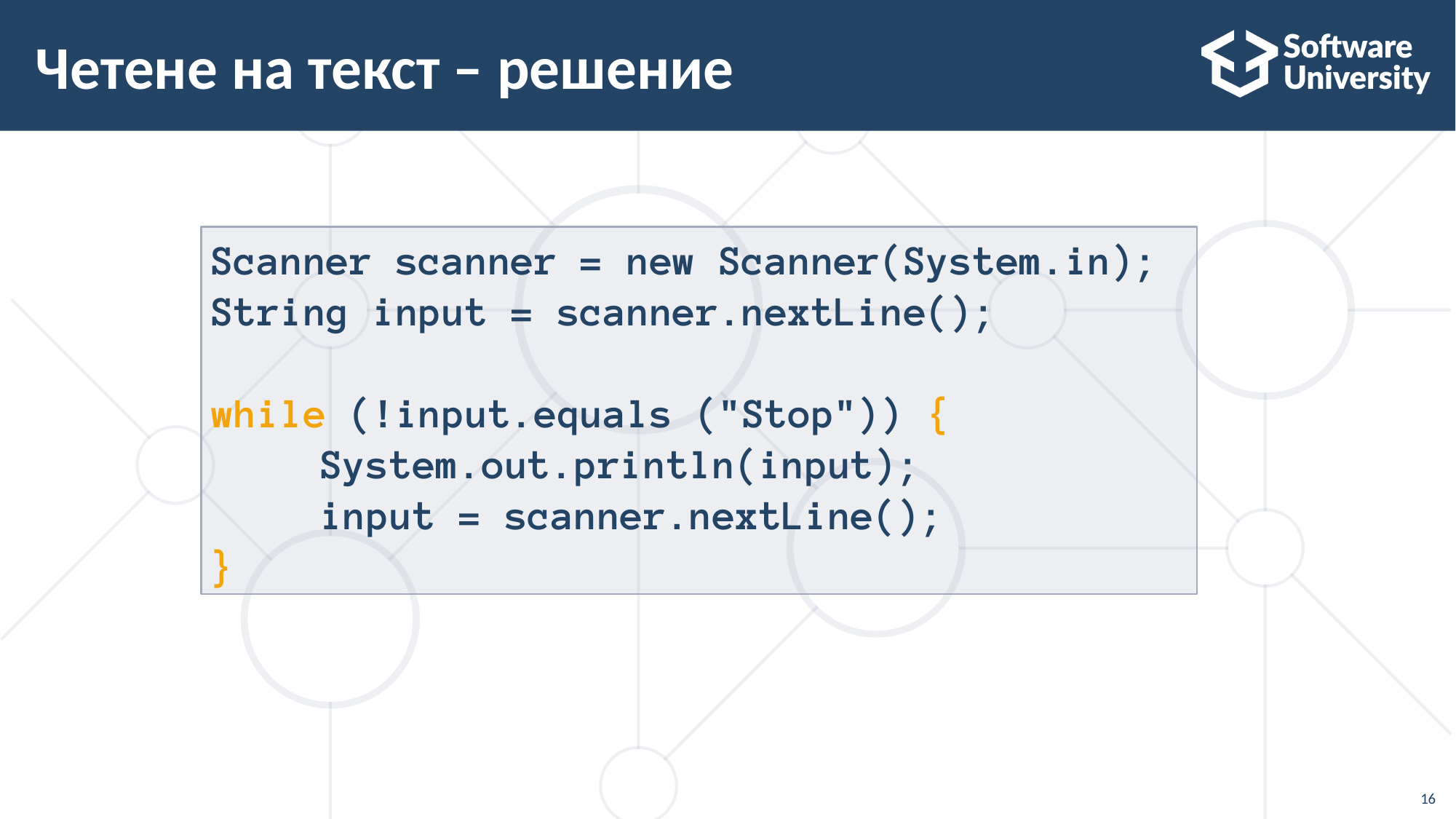

# Четене на текст – решение
Scanner scanner = new Scanner(System.in);
String input = scanner.nextLine();

while (!input.equals ("Stop")) {
	System.out.println(input);
	input = scanner.nextLine();
}
16